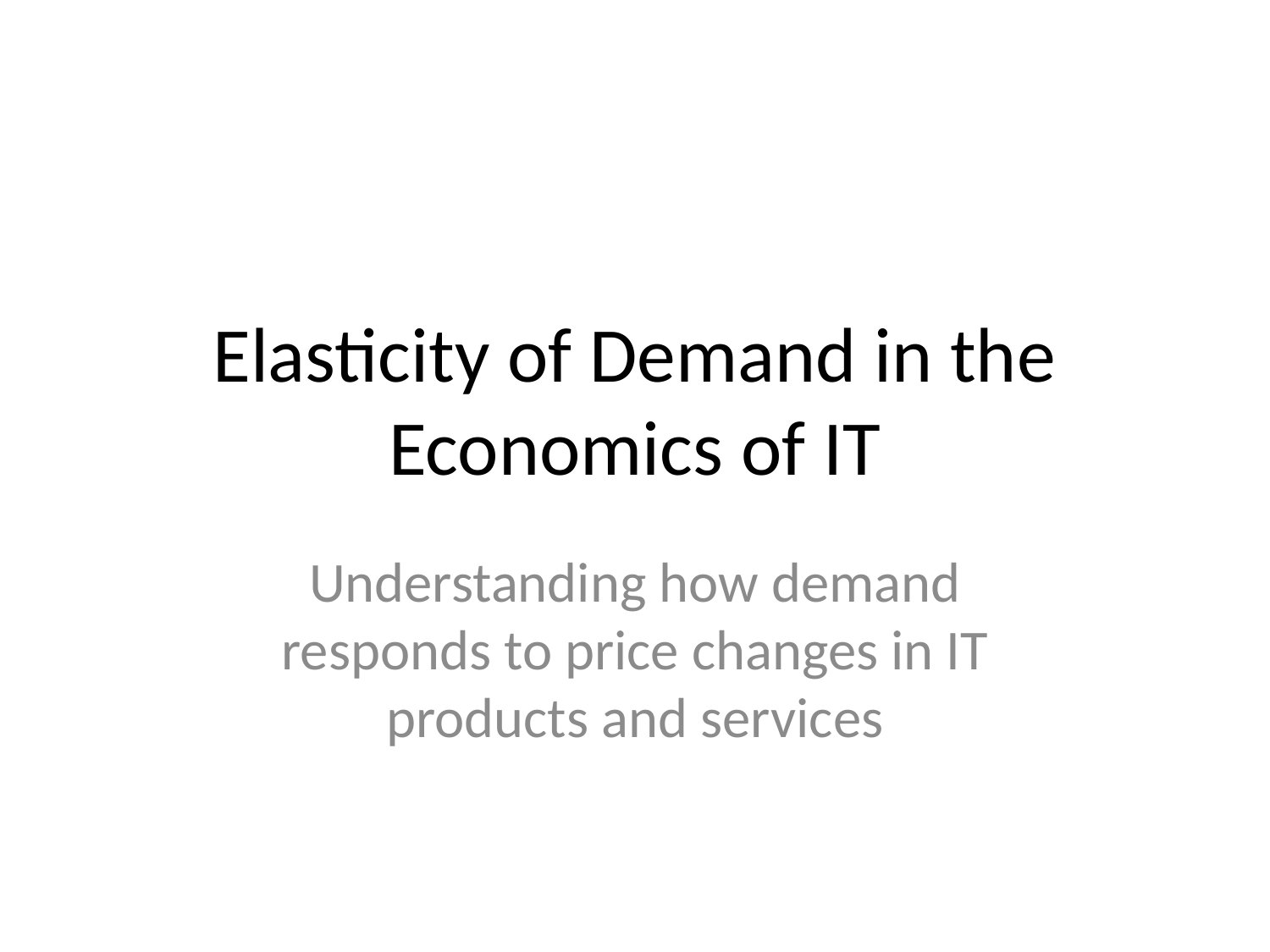

# Elasticity of Demand in the Economics of IT
Understanding how demand responds to price changes in IT products and services